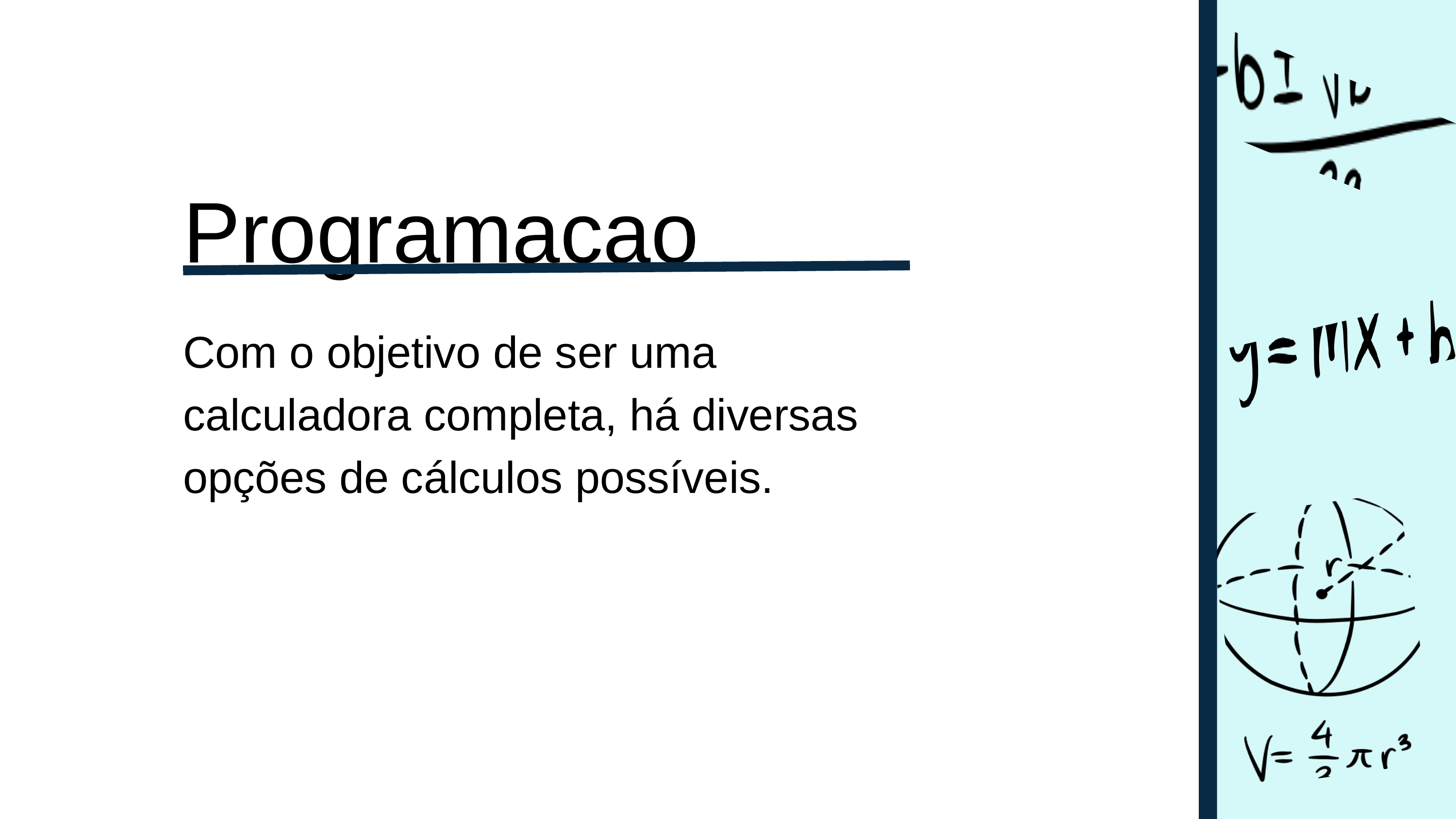

Programacao

Com o objetivo de ser uma calculadora completa, há diversas opções de cálculos possíveis.